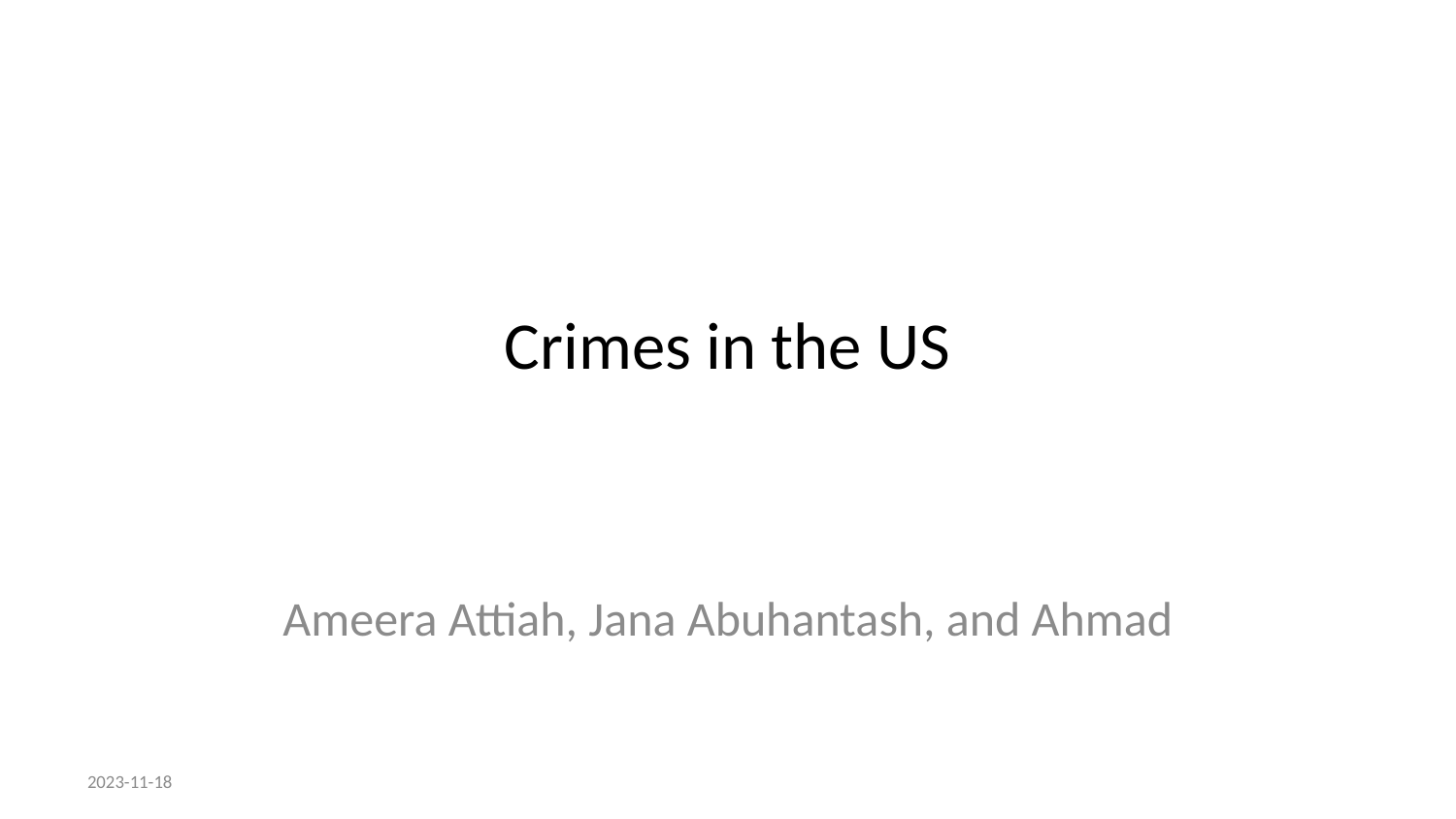

# Crimes in the US
Ameera Attiah, Jana Abuhantash, and Ahmad
2023-11-18